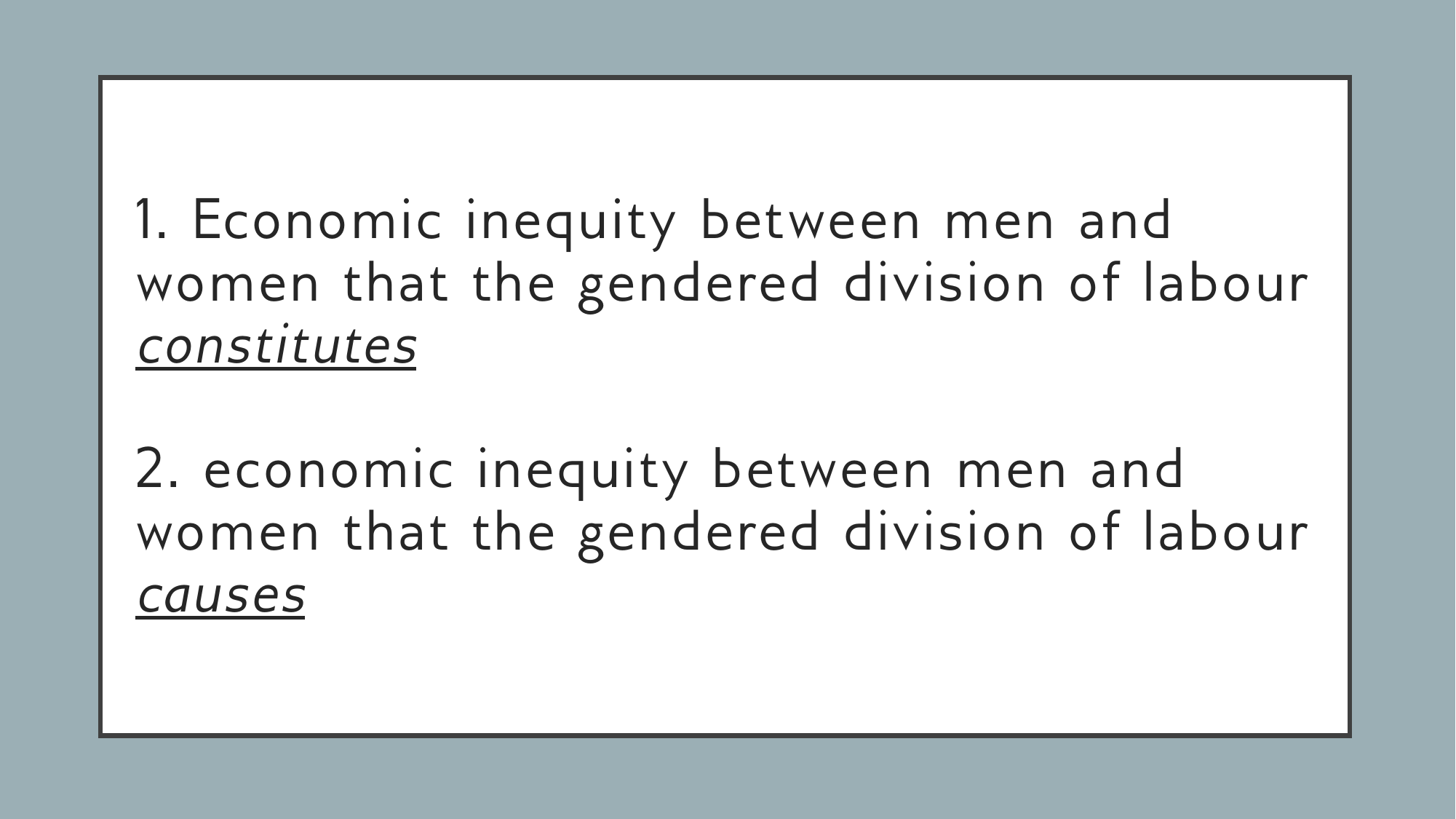

# 1. Economic inequity between men and women that the gendered division of labour constitutes 2. economic inequity between men and women that the gendered division of labour causes